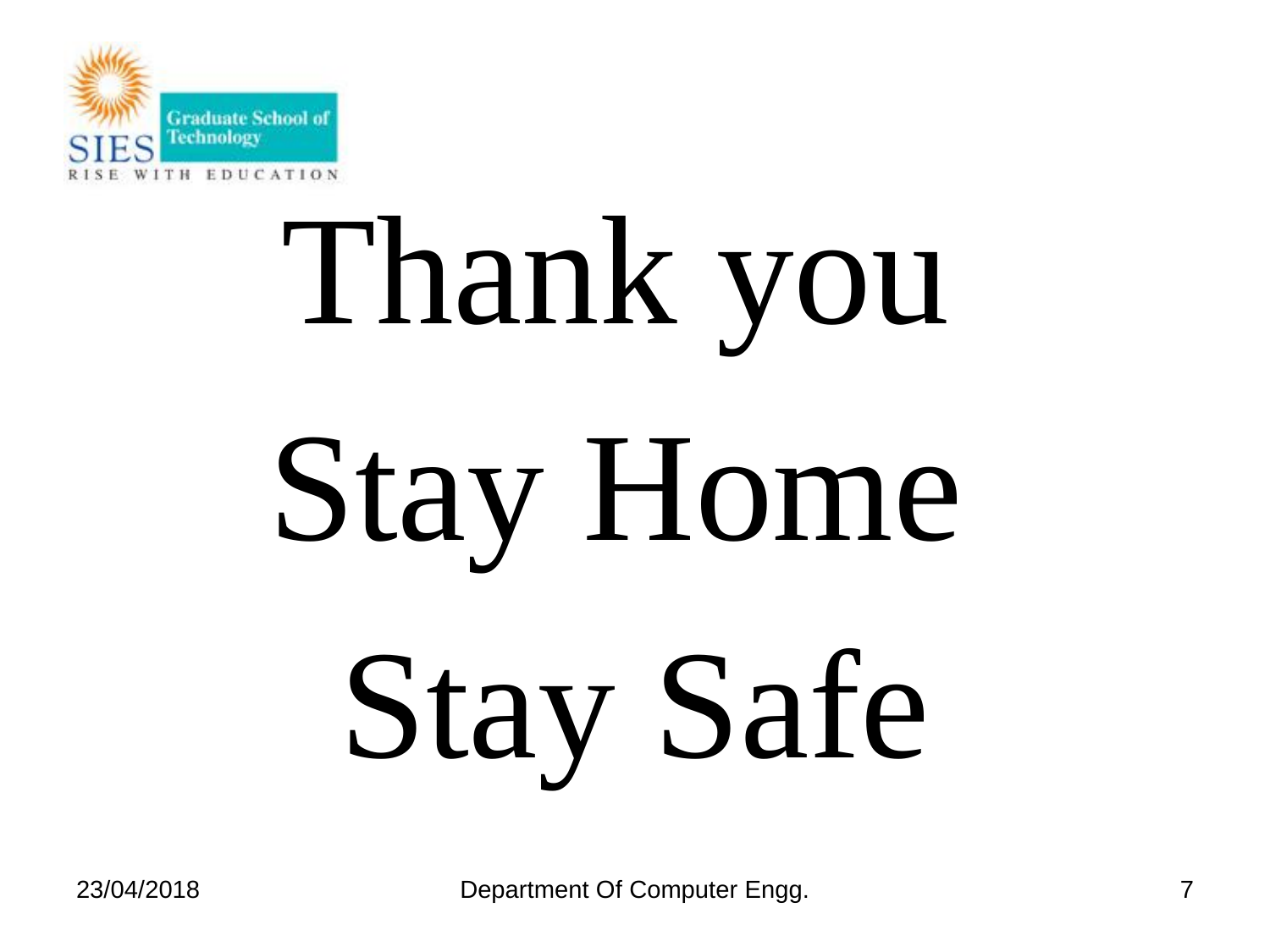

Thank you
Stay Home
Stay Safe
23/04/2018
Department Of Computer Engg.
7